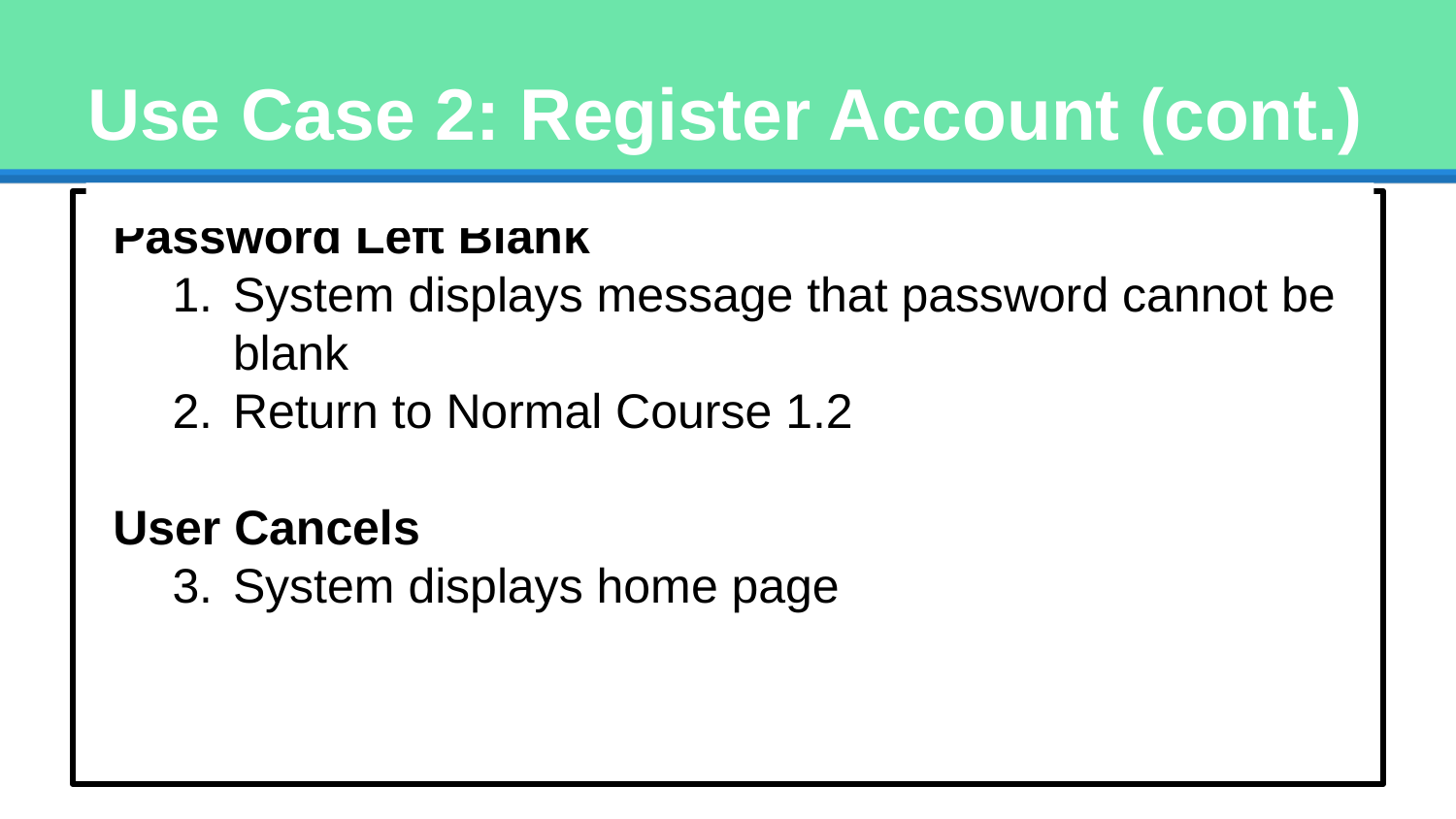

# Use Case 2: Register Account (cont.)

 Password Left Blank
System displays message that password cannot be blank
Return to Normal Course 1.2

 User Cancels
System displays home page